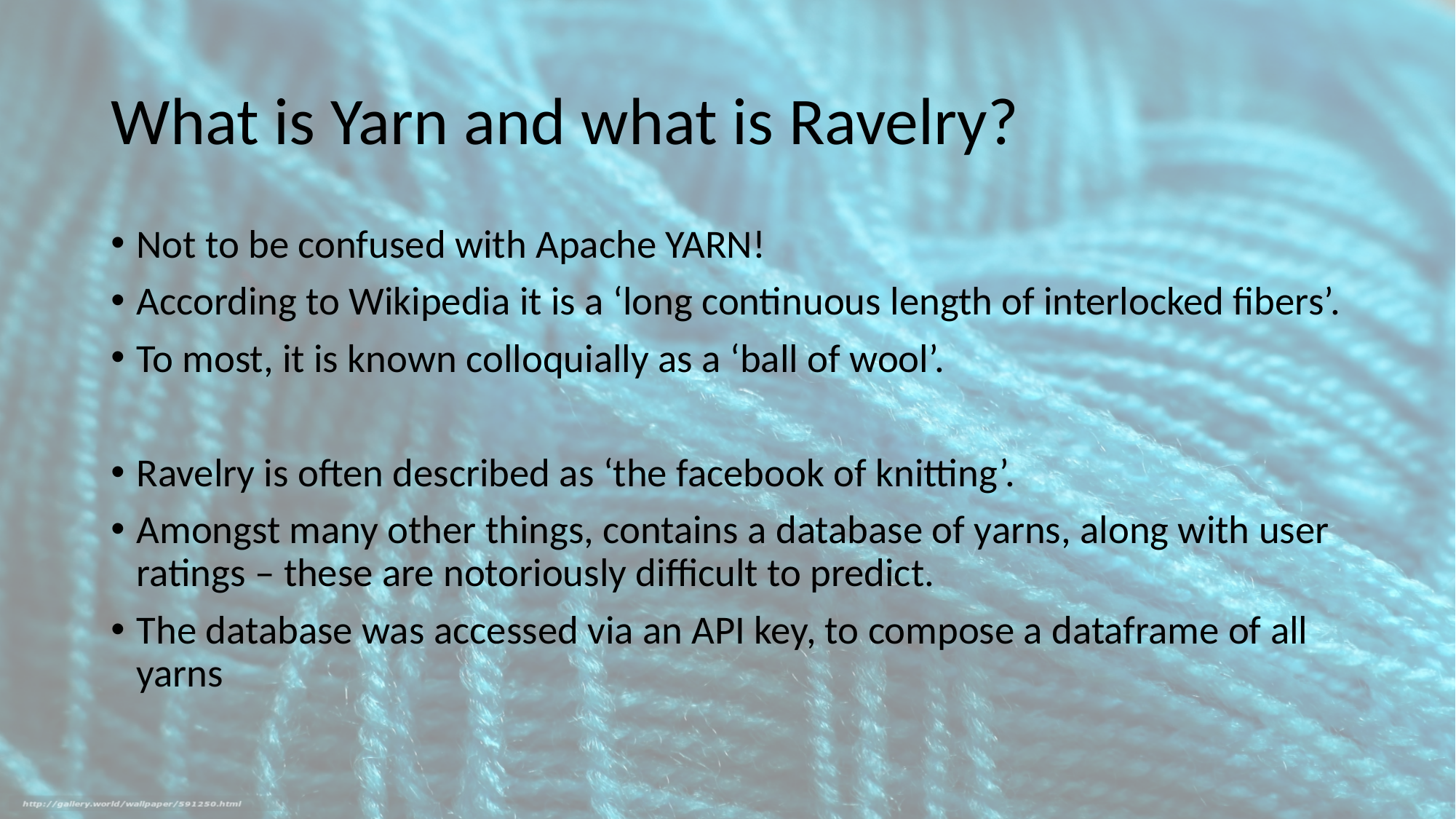

# What is Yarn and what is Ravelry?
Not to be confused with Apache YARN!
According to Wikipedia it is a ‘long continuous length of interlocked fibers’.
To most, it is known colloquially as a ‘ball of wool’.

Ravelry is often described as ‘the facebook of knitting’.
Amongst many other things, contains a database of yarns, along with user ratings – these are notoriously difficult to predict.
The database was accessed via an API key, to compose a dataframe of all yarns